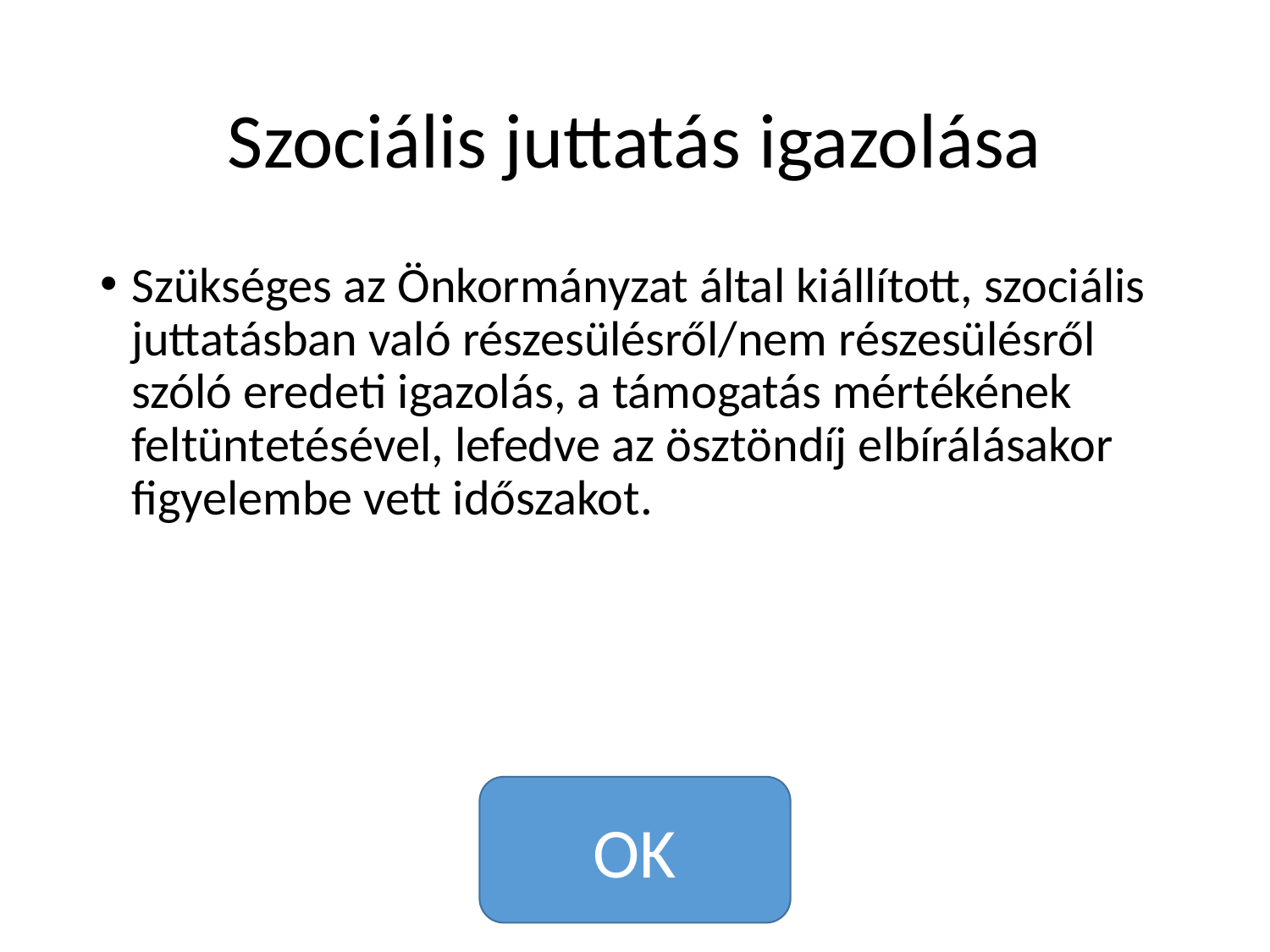

# Szociális juttatás igazolása
Szükséges az Önkormányzat által kiállított, szociális juttatásban való részesülésről/nem részesülésről szóló eredeti igazolás, a támogatás mértékének feltüntetésével, lefedve az ösztöndíj elbírálásakor figyelembe vett időszakot.
OK